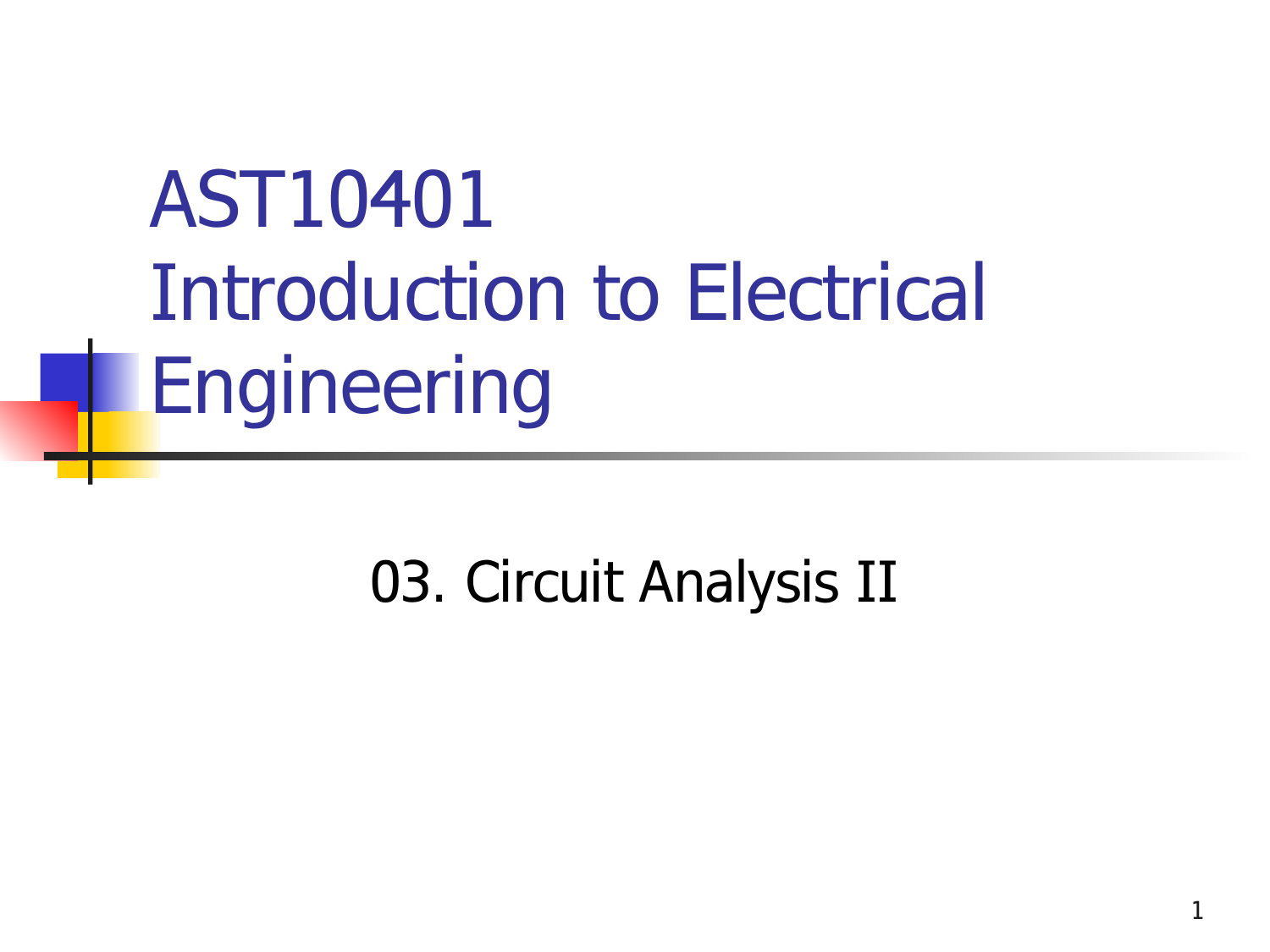

# AST10401 Introduction to Electrical Engineering
03. Circuit Analysis II
1